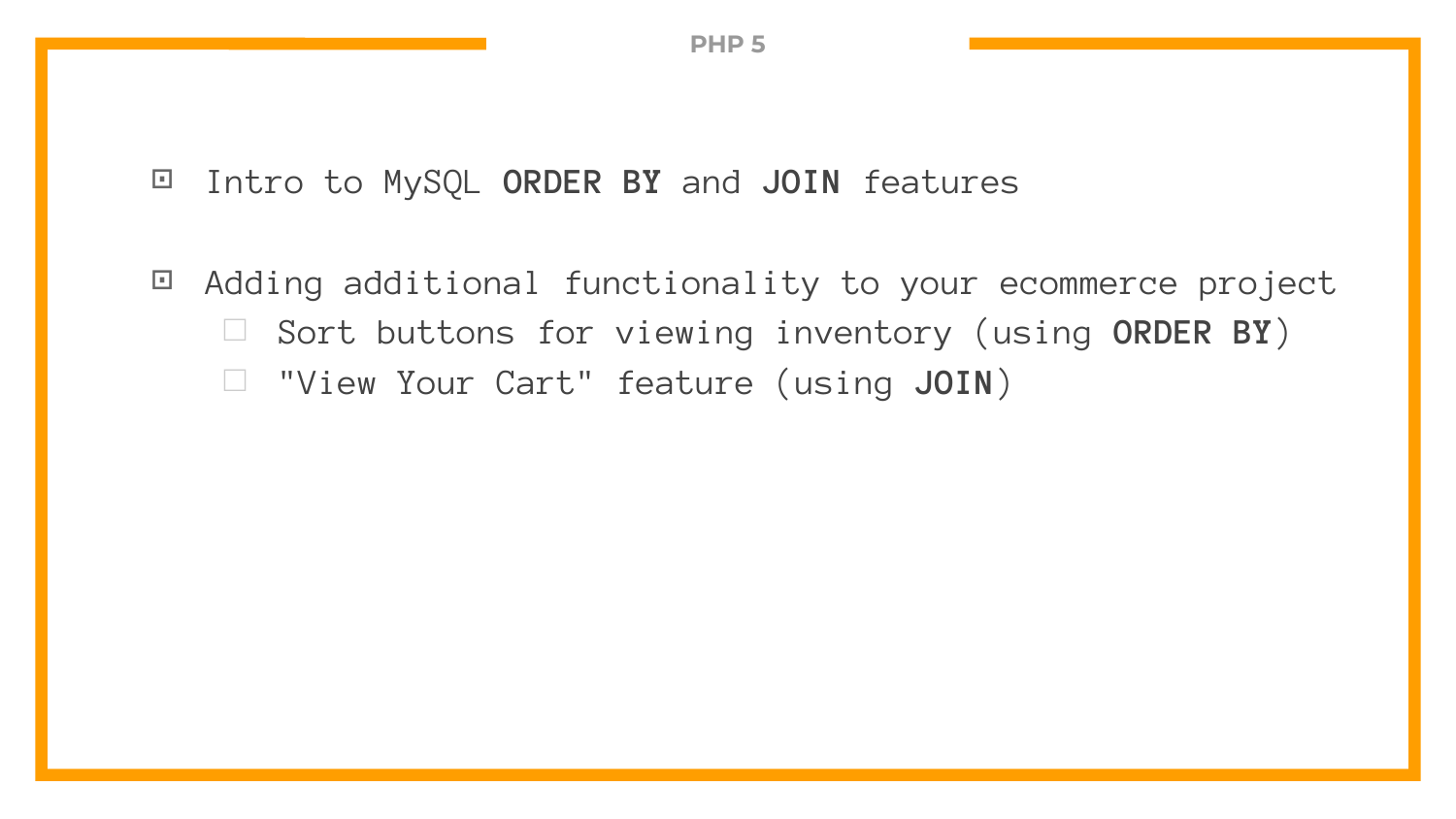

# PHP 5
Intro to MySQL ORDER BY and JOIN features

Adding additional functionality to your ecommerce project
Sort buttons for viewing inventory (using ORDER BY)
"View Your Cart" feature (using JOIN)